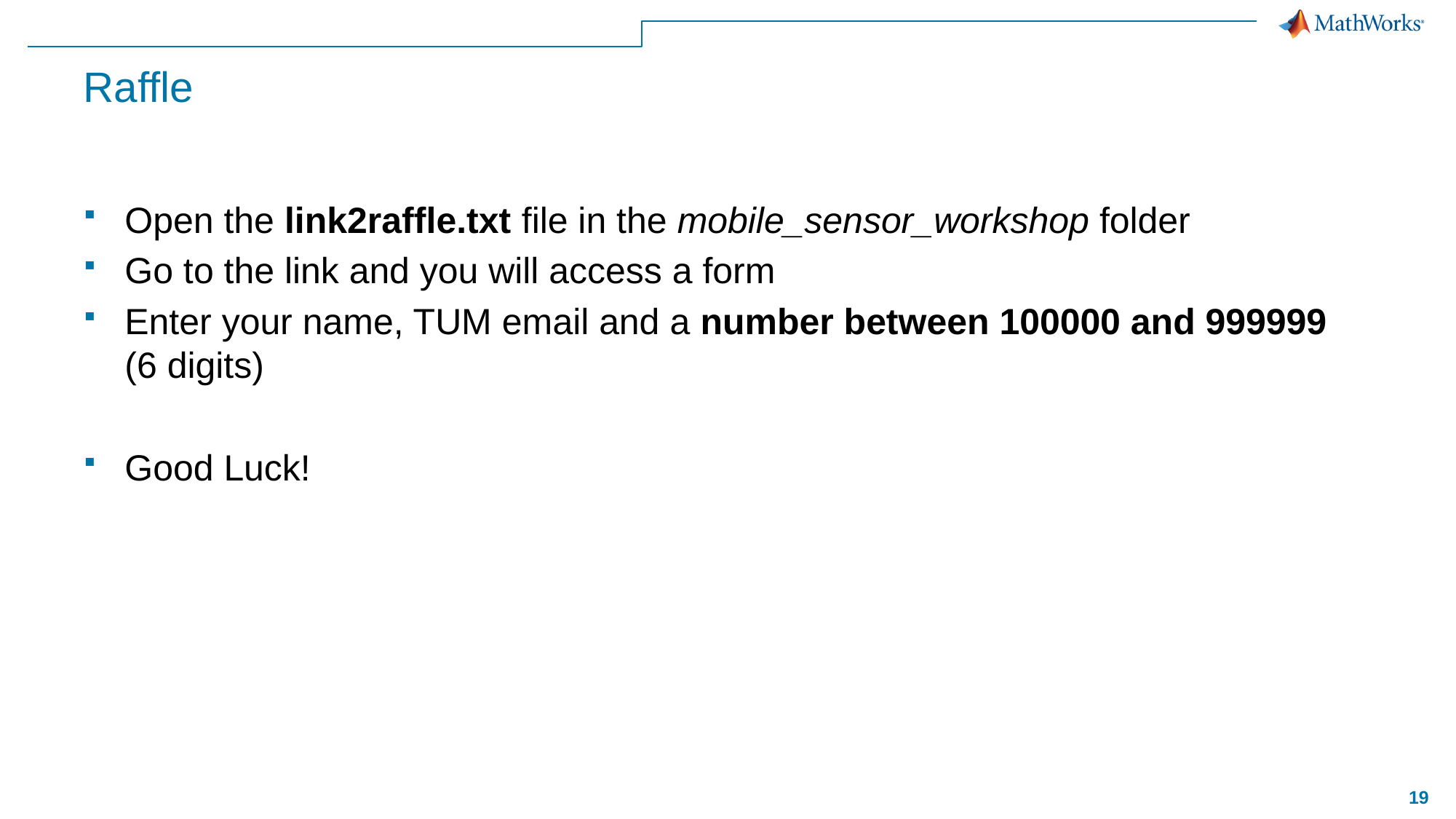

# Raffle
Open the link2raffle.txt file in the mobile_sensor_workshop folder
Go to the link and you will access a form
Enter your name, TUM email and a number between 100000 and 999999 (6 digits)

Good Luck!